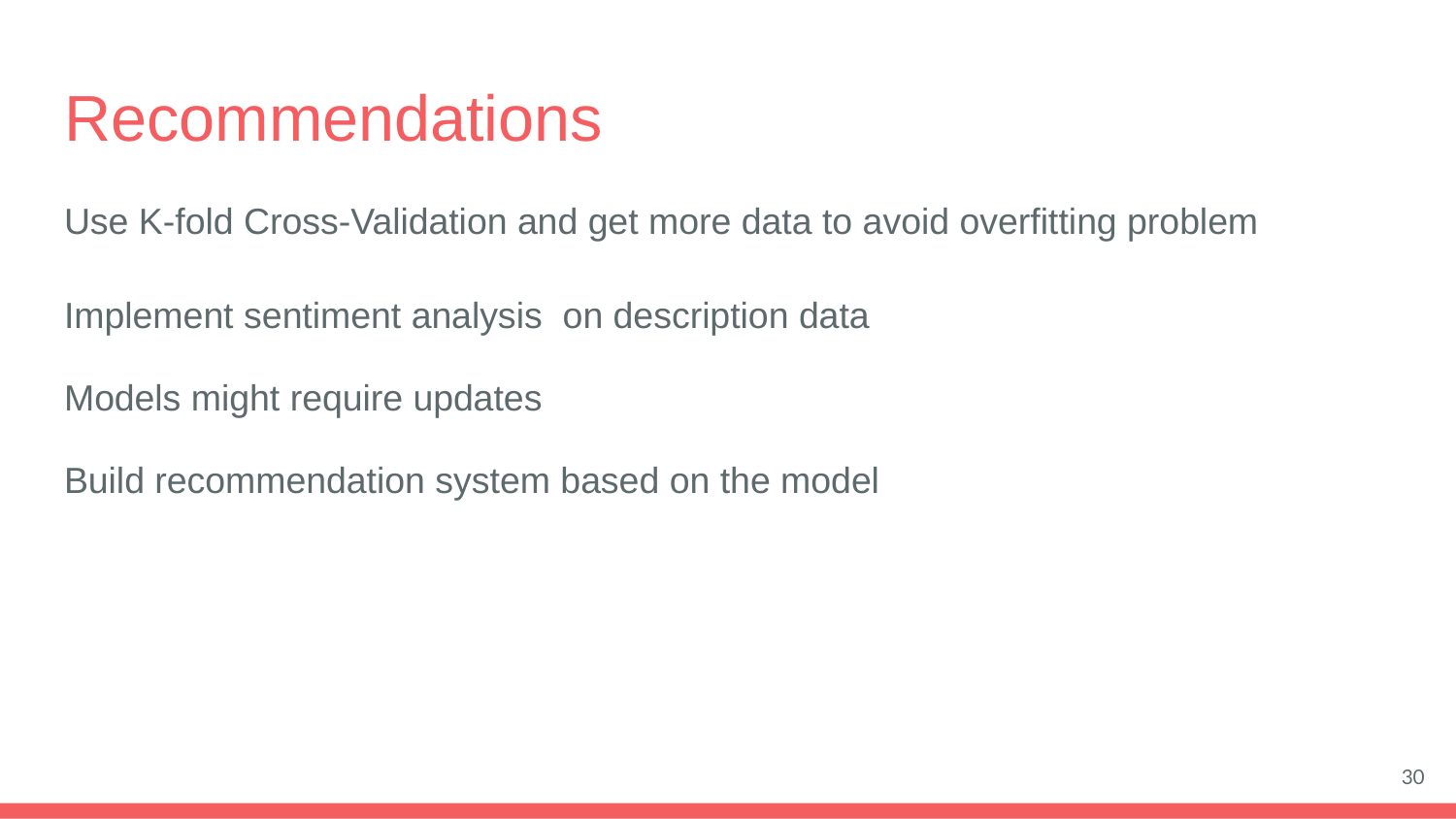

# Recommendations
Use K-fold Cross-Validation and get more data to avoid overfitting problem

Implement sentiment analysis  on description data
Models might require updates
Build recommendation system based on the model

30